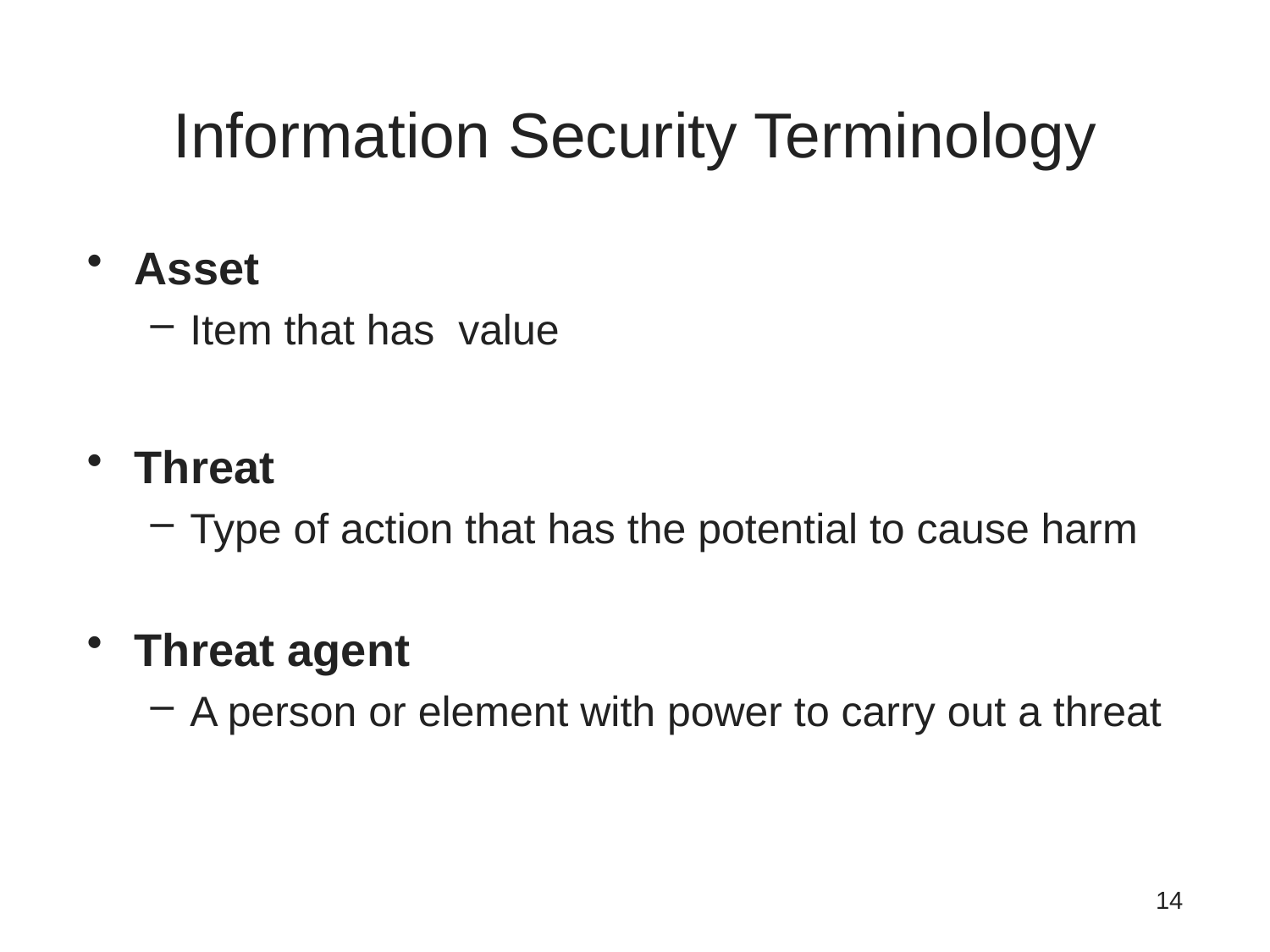

# Information Security Terminology
Asset
Item that has  value

Threat
Type of action that has the potential to cause harm

Threat agent
A person or element with power to carry out a threat
14